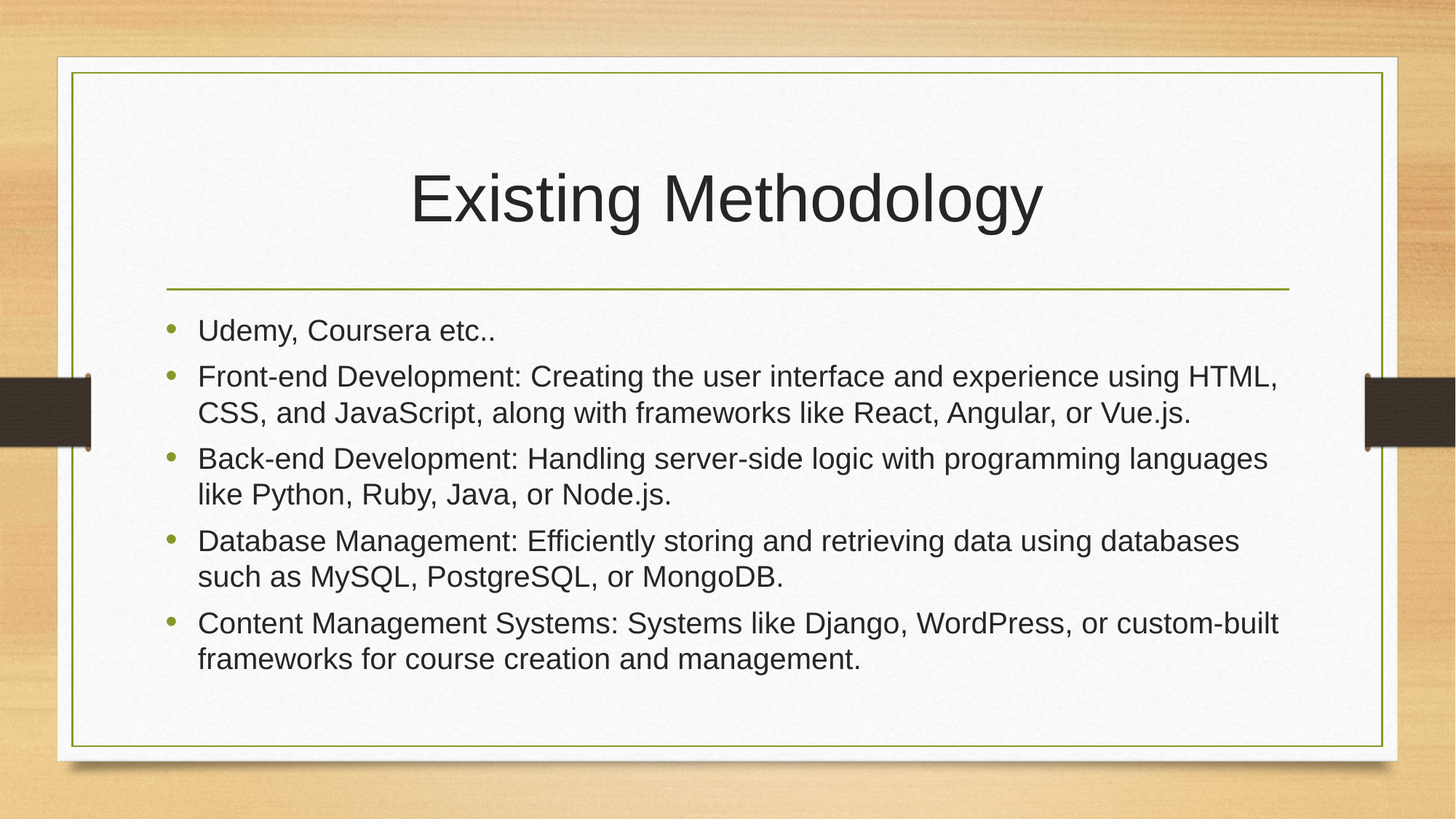

# Existing Methodology
Udemy, Coursera etc..
Front-end Development: Creating the user interface and experience using HTML, CSS, and JavaScript, along with frameworks like React, Angular, or Vue.js.
Back-end Development: Handling server-side logic with programming languages like Python, Ruby, Java, or Node.js.
Database Management: Efficiently storing and retrieving data using databases such as MySQL, PostgreSQL, or MongoDB.
Content Management Systems: Systems like Django, WordPress, or custom-built frameworks for course creation and management.